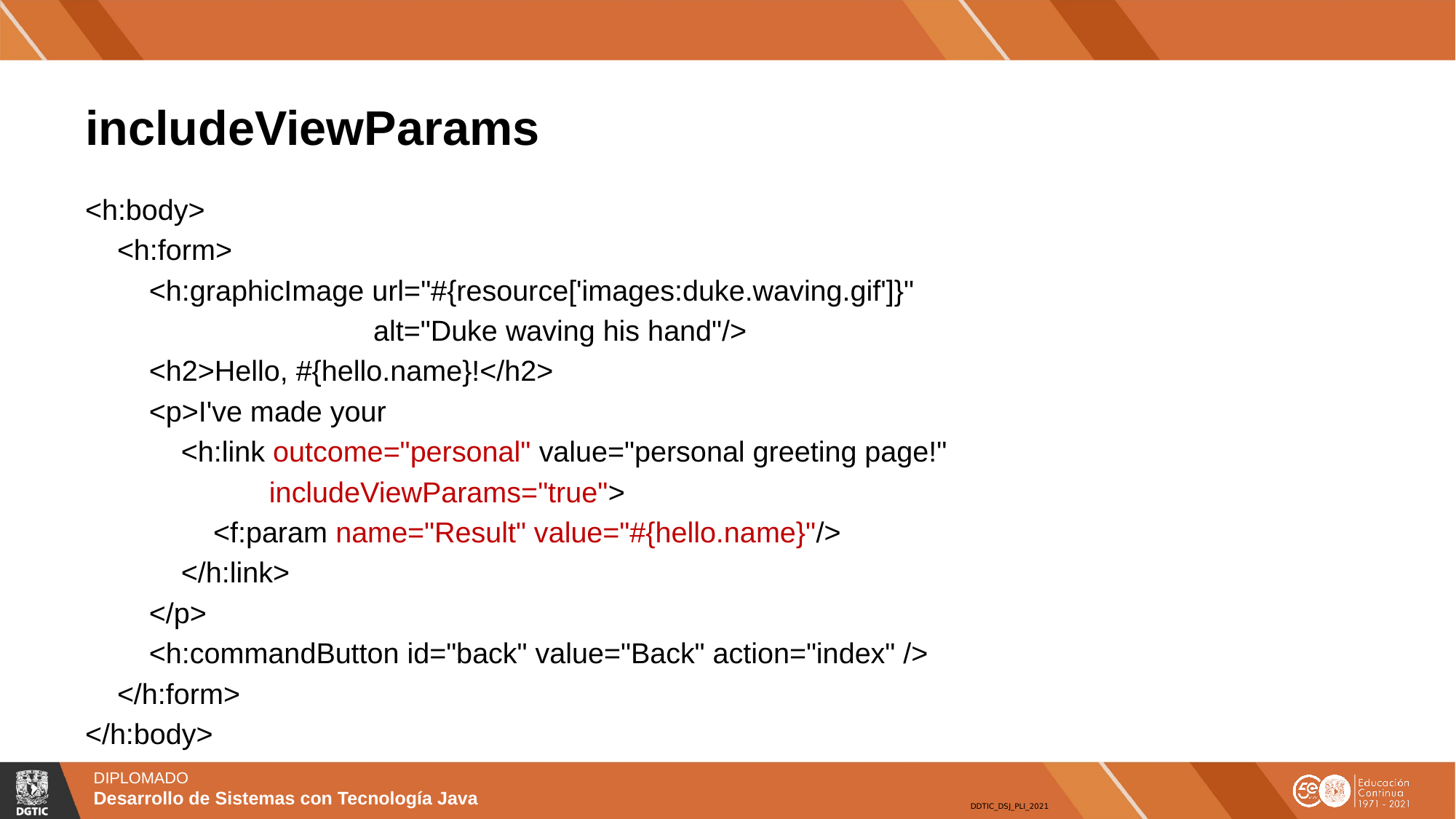

# includeViewParams
<h:body>
    <h:form>
        <h:graphicImage url="#{resource['images:duke.waving.gif']}"
                                    alt="Duke waving his hand"/>
        <h2>Hello, #{hello.name}!</h2>
        <p>I've made your
            <h:link outcome="personal" value="personal greeting page!"
                       includeViewParams="true">
                <f:param name="Result" value="#{hello.name}"/>
            </h:link>
        </p>
        <h:commandButton id="back" value="Back" action="index" />
    </h:form>
</h:body>